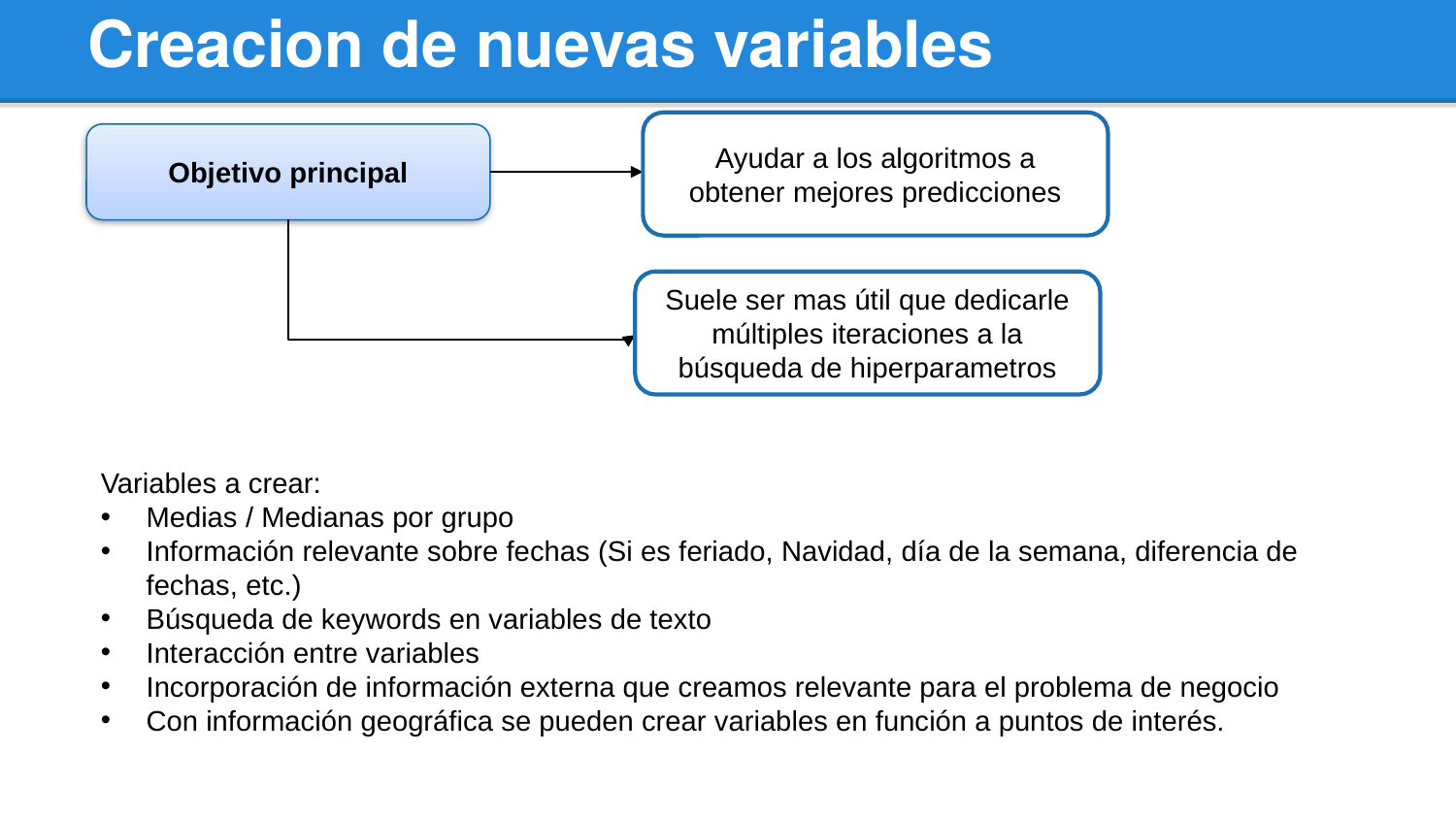

# Creacion de nuevas variables
Ayudar a los algoritmos a obtener mejores predicciones
Objetivo principal
Suele ser mas útil que dedicarle múltiples iteraciones a la búsqueda de hiperparametros
Variables a crear:
Medias / Medianas por grupo
Información relevante sobre fechas (Si es feriado, Navidad, día de la semana, diferencia de fechas, etc.)
Búsqueda de keywords en variables de texto
Interacción entre variables
Incorporación de información externa que creamos relevante para el problema de negocio
Con información geográfica se pueden crear variables en función a puntos de interés.